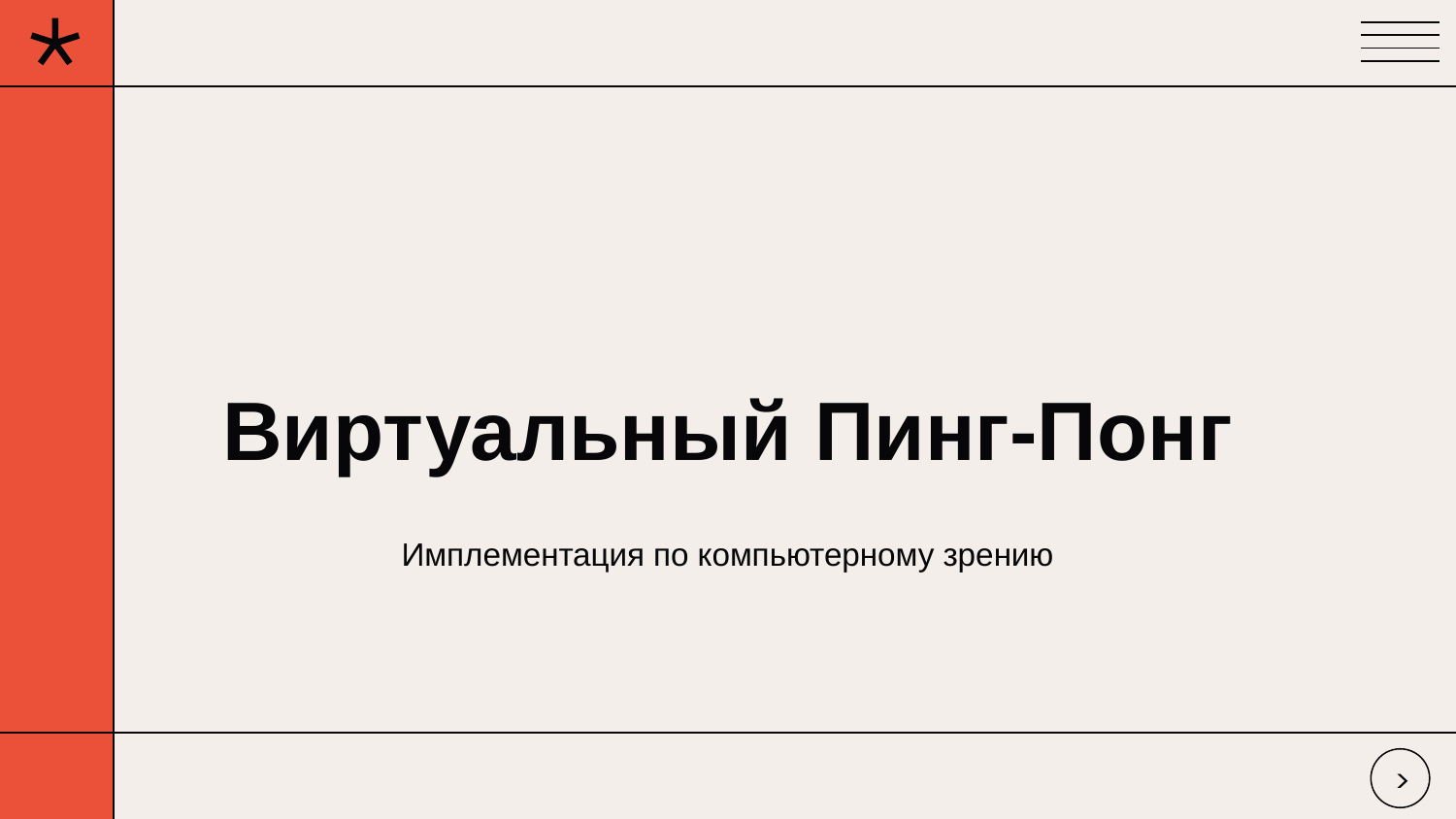

# Виртуальный Пинг-Понг
Имплементация по компьютерному зрению

>